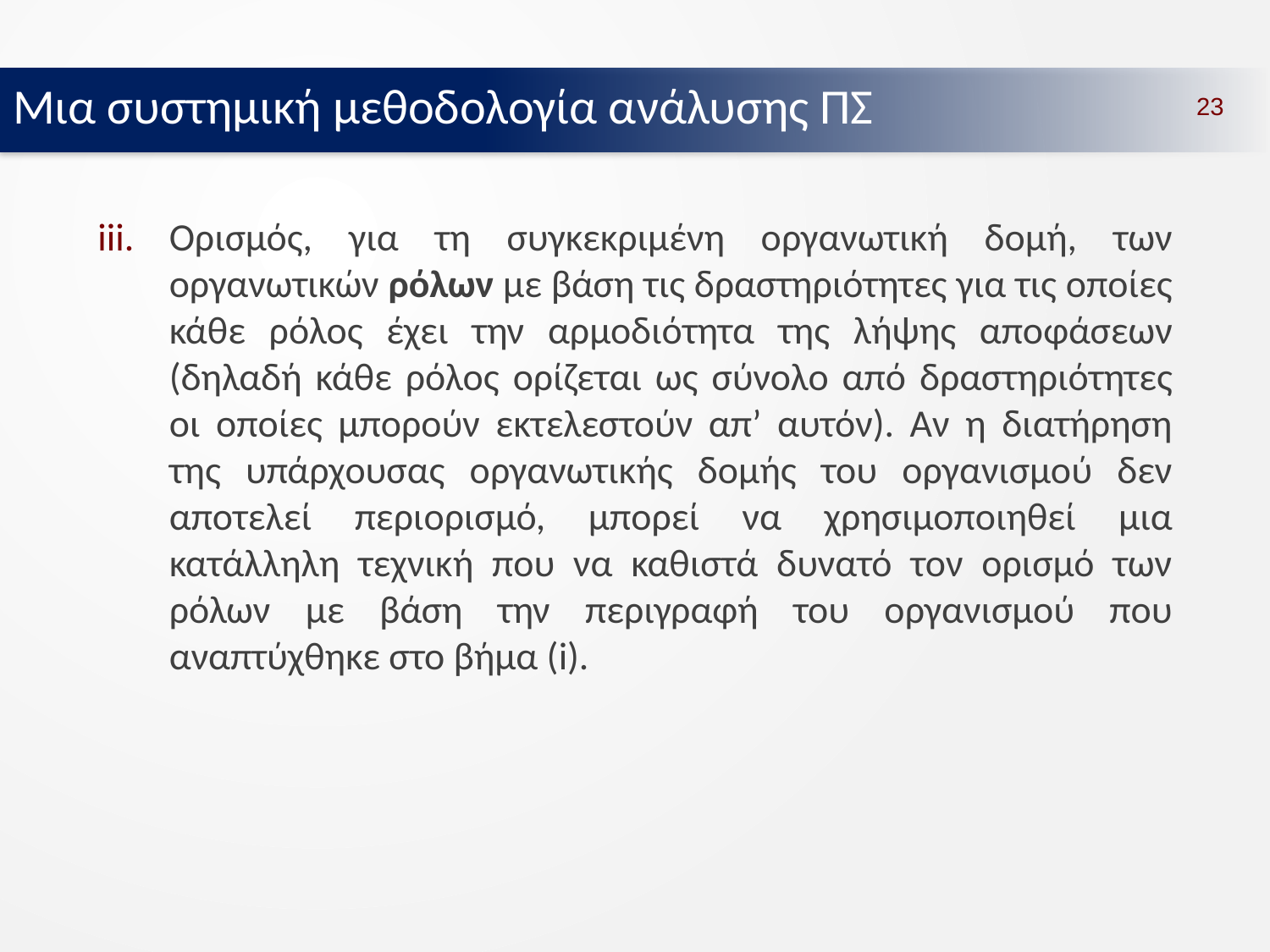

Μια συστημική μεθοδολογία ανάλυσης ΠΣ
23
Ορισμός, για τη συγκεκριμένη οργανωτική δομή, των οργανωτικών ρόλων με βάση τις δραστηριότητες για τις οποίες κάθε ρόλος έχει την αρμοδιότητα της λήψης αποφάσεων (δηλαδή κάθε ρόλος ορίζεται ως σύνολο από δραστηριότητες οι οποίες μπορούν εκτελεστούν απ’ αυτόν). Αν η διατήρηση της υπάρχουσας οργανωτικής δομής του οργανισμού δεν αποτελεί περιορισμό, μπορεί να χρησιμοποιηθεί μια κατάλληλη τεχνική που να καθιστά δυνατό τον ορισμό των ρόλων με βάση την περιγραφή του οργανισμού που αναπτύχθηκε στο βήμα (i).